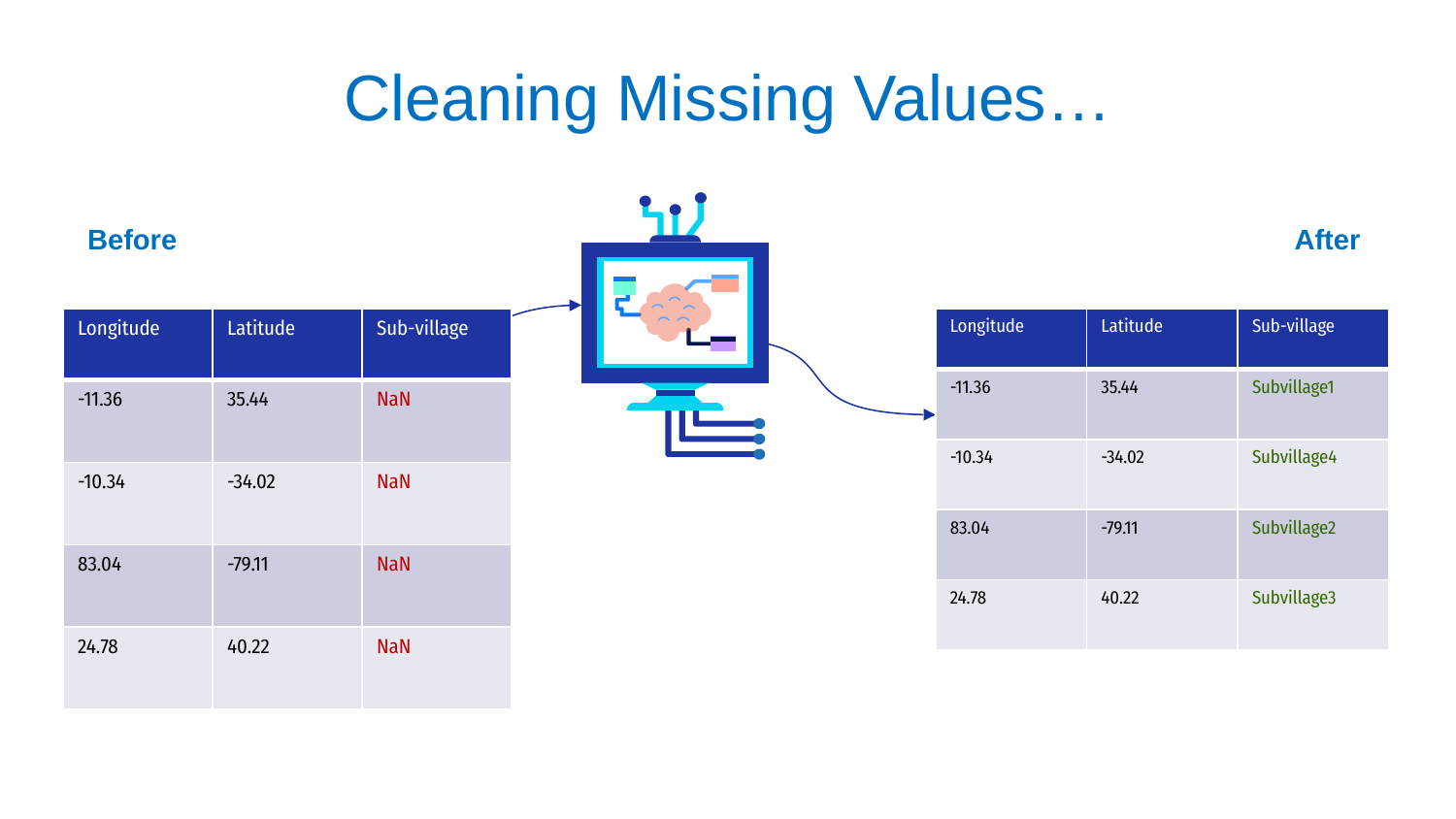

# Cleaning Missing Values…

Before

After
| Longitude | Latitude | Sub-village |
| --- | --- | --- |
| -11.36 | 35.44 | NaN |
| -10.34 | -34.02 | NaN |
| 83.04 | -79.11 | NaN |
| 24.78 | 40.22 | NaN |
| Longitude | Latitude | Sub-village |
| --- | --- | --- |
| -11.36 | 35.44 | Subvillage1 |
| -10.34 | -34.02 | Subvillage4 |
| 83.04 | -79.11 | Subvillage2 |
| 24.78 | 40.22 | Subvillage3 |